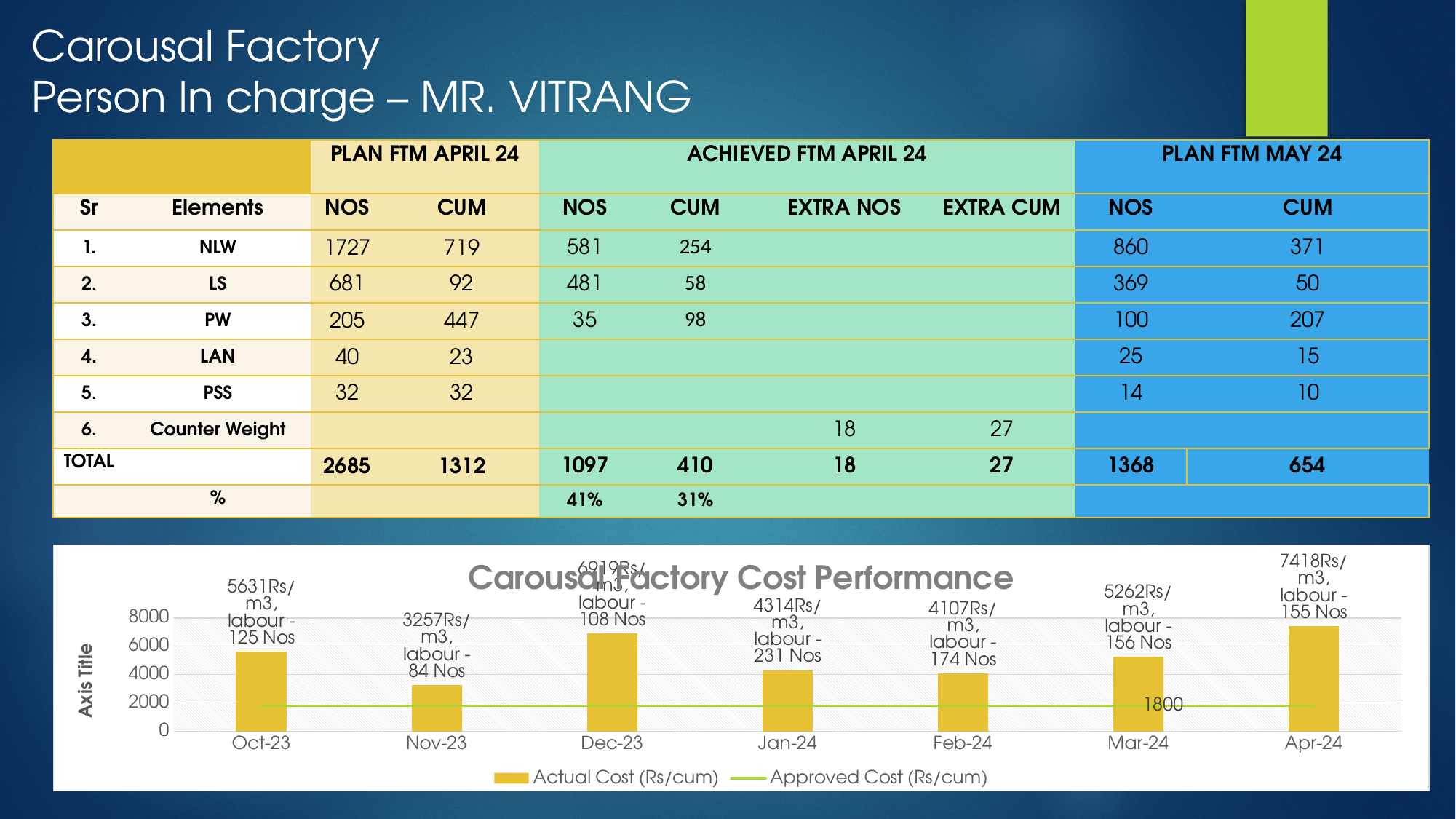

Carousal Factory
Person In charge – MR. VITRANG
|  |  | PLAN FTM APRIL 24 |  | ACHIEVED FTM APRIL 24 |  |  |  | PLAN FTM MAY 24 |  |
| --- | --- | --- | --- | --- | --- | --- | --- | --- | --- |
| Sr | Elements | NOS | CUM | NOS | CUM | EXTRA NOS | EXTRA CUM | NOS | CUM |
| 1. | NLW | 1727 | 719 | 581 | 254 |  |  | 860 | 371 |
| 2. | LS | 681 | 92 | 481 | 58 |  |  | 369 | 50 |
| 3. | PW | 205 | 447 | 35 | 98 |  |  | 100 | 207 |
| 4. | LAN | 40 | 23 |  |  |  |  | 25 | 15 |
| 5. | PSS | 32 | 32 |  |  |  |  | 14 | 10 |
| 6. | Counter Weight |  |  |  |  | 18 | 27 |  |  |
| TOTAL |  | 2685 | 1312 | 1097 | 410 | 18 | 27 | 1368 | 654 |
|  | % |  |  | 41% | 31% |  |  |  |  |

### Chart: Carousal Factory Cost Performance

| Category | Actual Cost (Rs/cum) | Approved Cost (Rs/cum) |
|---|---|---|
| 45200 | 5630.507364312929 | 1800.0 |
| 45231 | 3256.9824617620366 | 1800.0 |
| 45261 | 6918.803798247908 | 1800.0 |
| 45292 | 4313.5077777818315 | 1800.0 |
| 45323 | 4107.346263910165 | 1800.0 |
| 45352 | 5262.0 | 1800.0 |
| 45383 | 7417.91447585718 | 1800.0 |